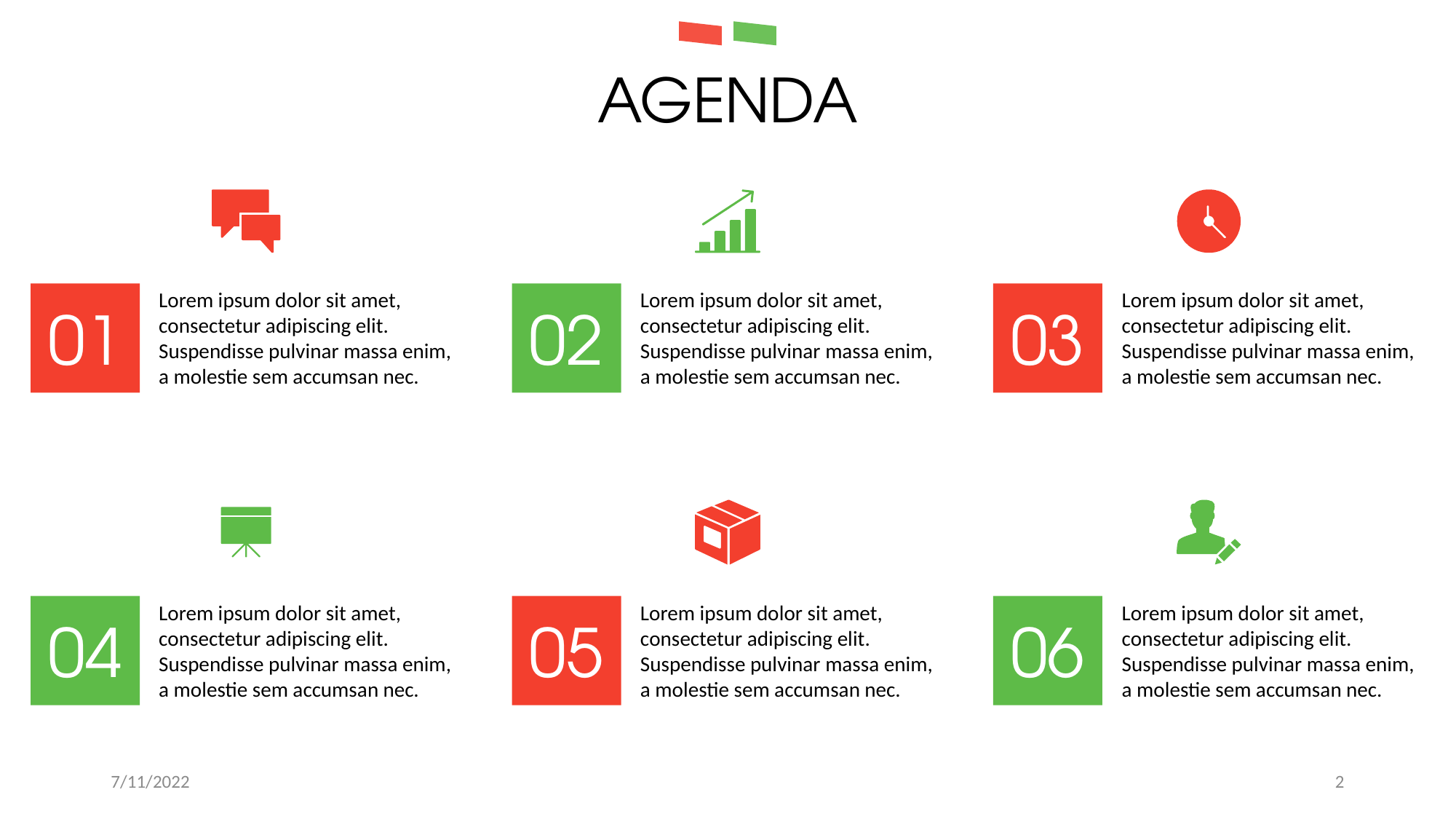

AGENDA

01
Lorem ipsum dolor sit amet, consectetur adipiscing elit. Suspendisse pulvinar massa enim, a molestie sem accumsan nec.
02
Lorem ipsum dolor sit amet, consectetur adipiscing elit. Suspendisse pulvinar massa enim, a molestie sem accumsan nec.
03
Lorem ipsum dolor sit amet, consectetur adipiscing elit. Suspendisse pulvinar massa enim, a molestie sem accumsan nec.

04
Lorem ipsum dolor sit amet, consectetur adipiscing elit. Suspendisse pulvinar massa enim, a molestie sem accumsan nec.
05
Lorem ipsum dolor sit amet, consectetur adipiscing elit. Suspendisse pulvinar massa enim, a molestie sem accumsan nec.
06
Lorem ipsum dolor sit amet, consectetur adipiscing elit. Suspendisse pulvinar massa enim, a molestie sem accumsan nec.
7/11/2022
2